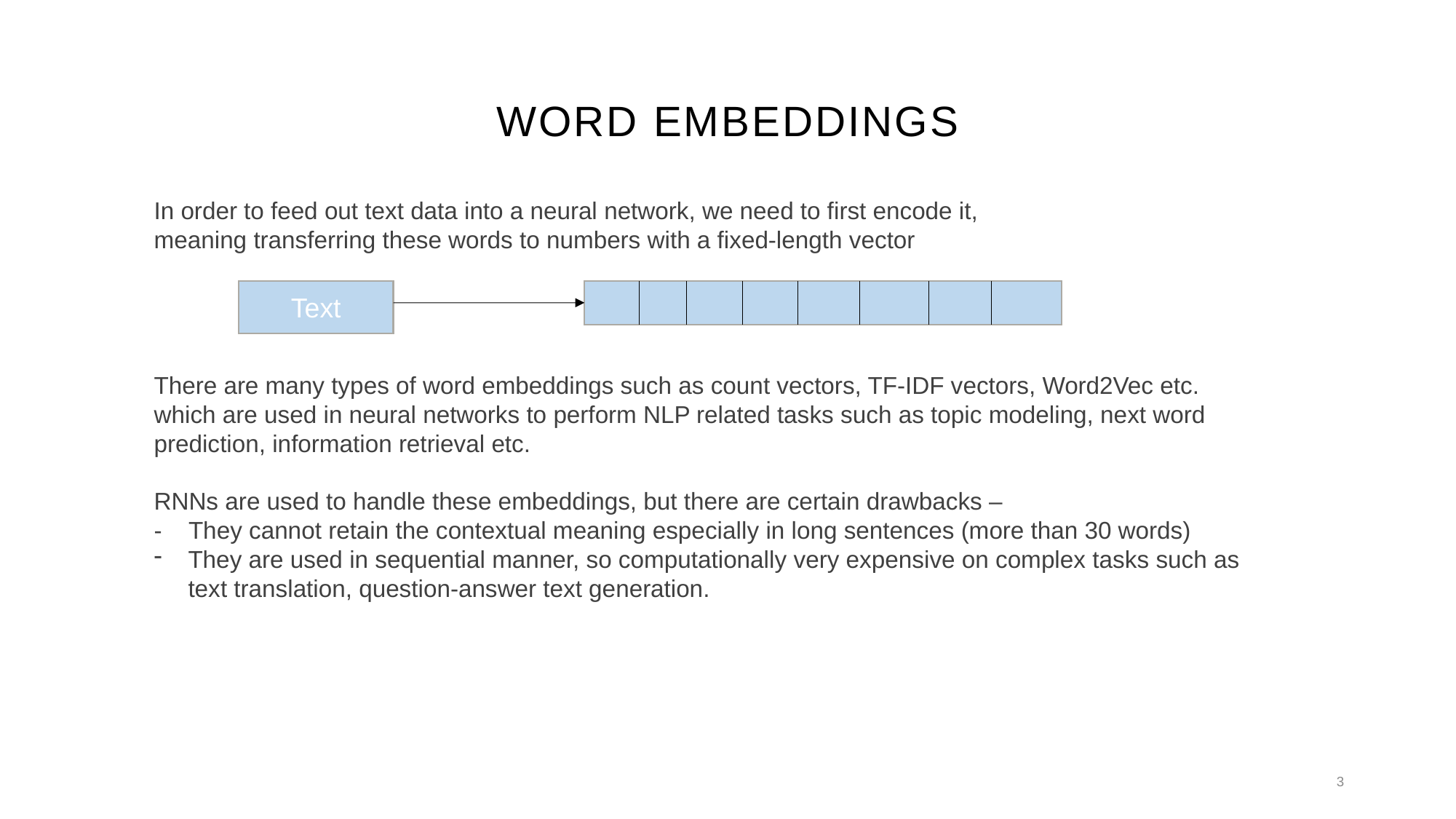

# Word Embeddings
In order to feed out text data into a neural network, we need to first encode it,
meaning transferring these words to numbers with a fixed-length vector

There are many types of word embeddings such as count vectors, TF-IDF vectors, Word2Vec etc. which are used in neural networks to perform NLP related tasks such as topic modeling, next word prediction, information retrieval etc.

RNNs are used to handle these embeddings, but there are certain drawbacks –
-    They cannot retain the contextual meaning especially in long sentences (more than 30 words)
They are used in sequential manner, so computationally very expensive on complex tasks such as text translation, question-answer text generation.
Text

3